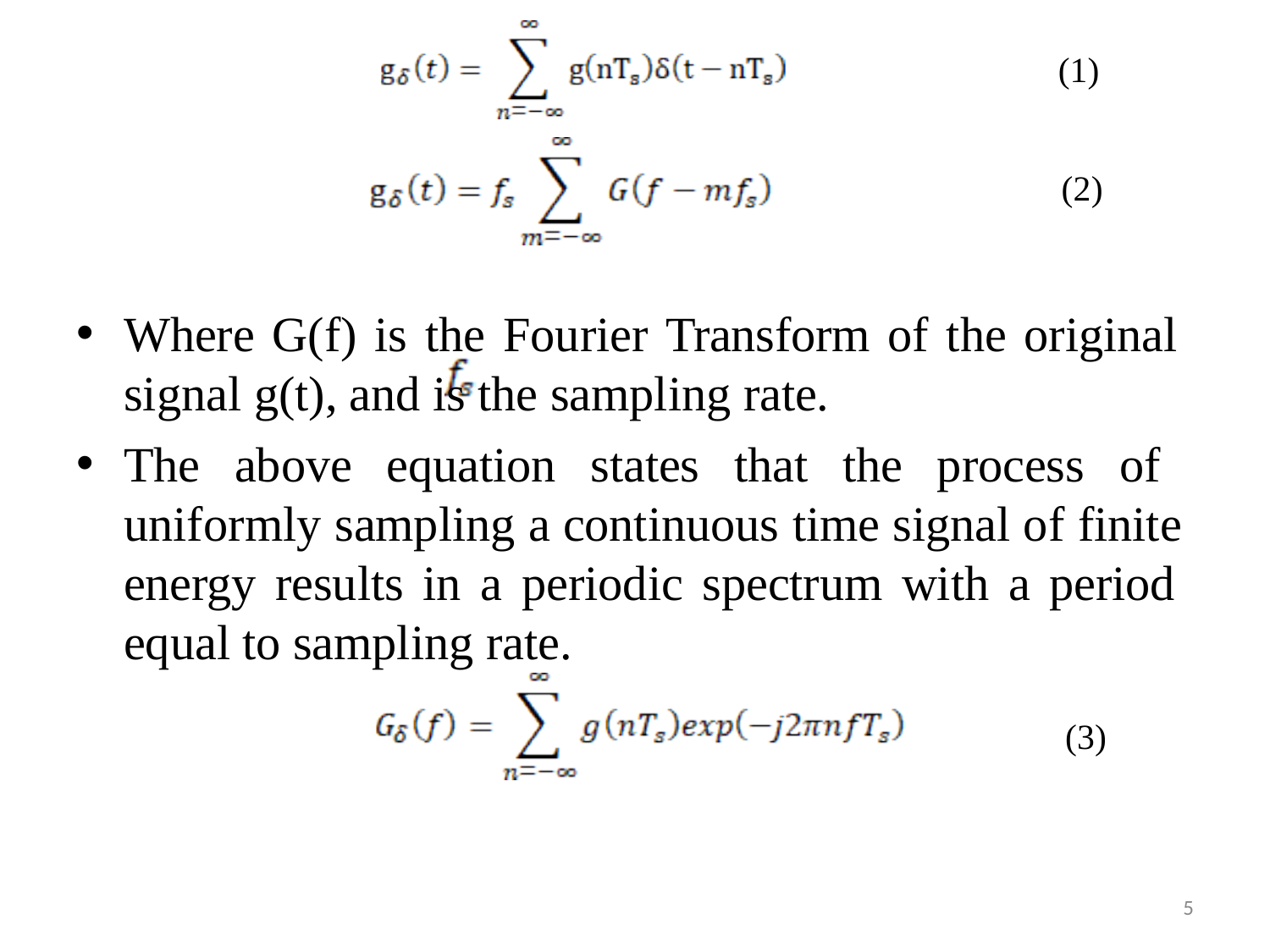

(1)

(2)

Where G(f) is the Fourier Transform of the original  signal g(t), and is the sampling rate.
The above equation states that the process of  uniformly sampling a continuous time signal of finite  energy results in a periodic spectrum with a period  equal to sampling rate.
(3)

5